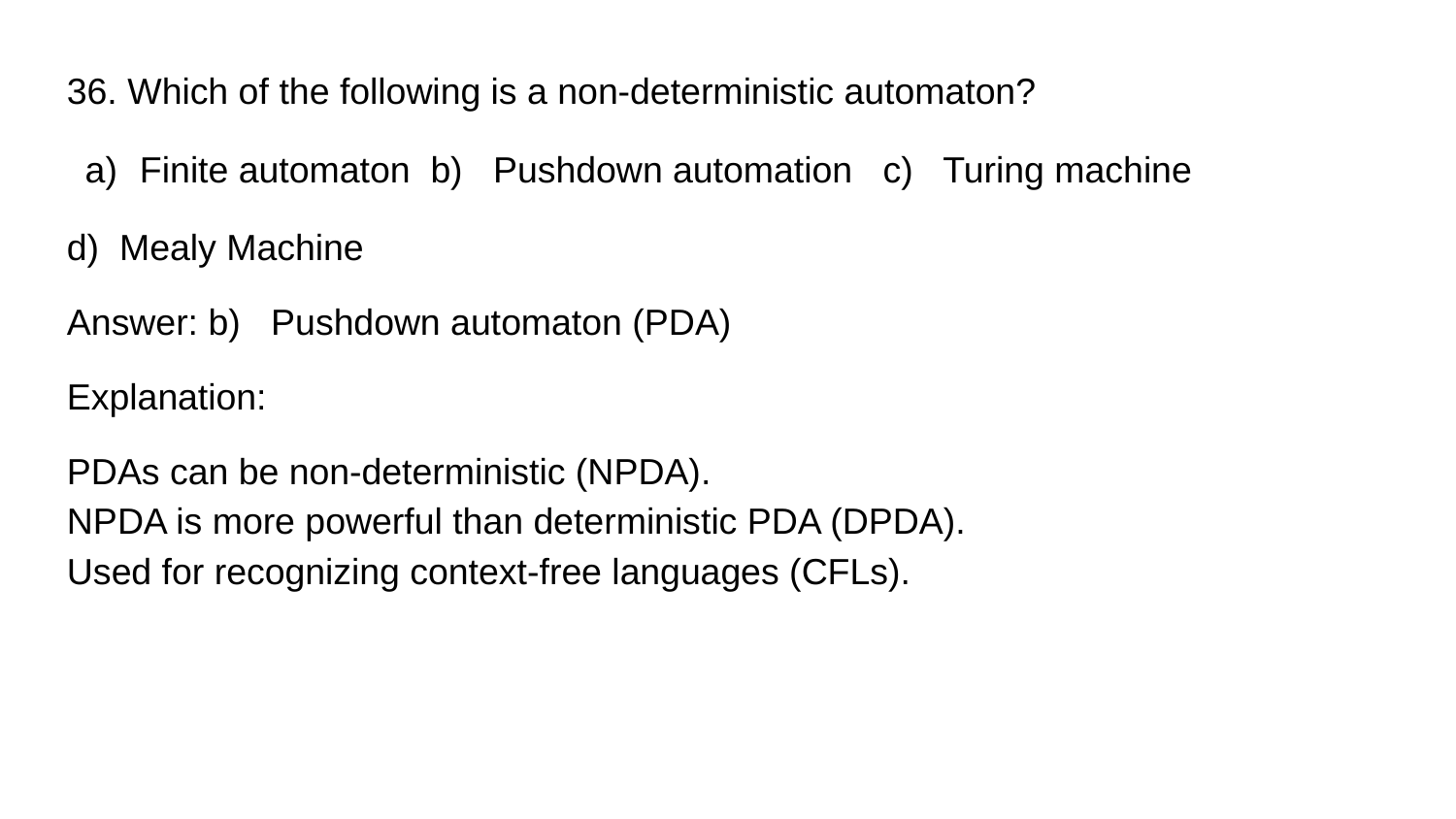

36. Which of the following is a non-deterministic automaton?
Finite automaton  b)   Pushdown automation   c)   Turing machine
d)  Mealy Machine
Answer: b)   Pushdown automaton (PDA)
Explanation:
PDAs can be non-deterministic (NPDA).
NPDA is more powerful than deterministic PDA (DPDA).
Used for recognizing context-free languages (CFLs).